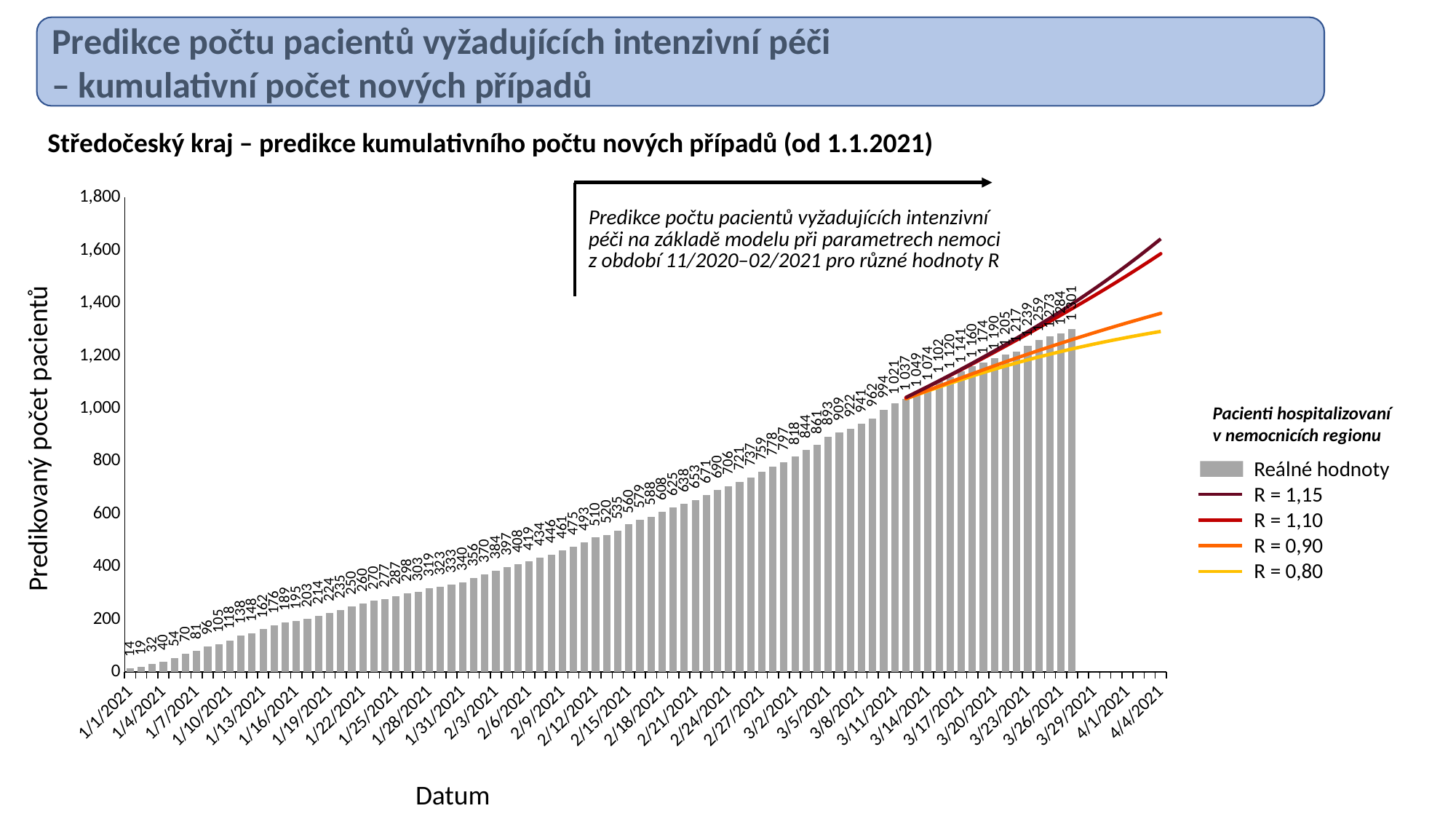

Predikce počtu pacientů vyžadujících intenzivní péči
– kumulativní počet nových případů
Středočeský kraj – predikce kumulativního počtu nových případů (od 1.1.2021)

### Chart

| Category |  |  |  |  |  |
|---|---|---|---|---|---|
| 44197 | 14.0 | None | None | None | None |
| 44198 | 19.0 | None | None | None | None |
| 44199 | 32.0 | None | None | None | None |
| 44200 | 40.0 | None | None | None | None |
| 44201 | 54.0 | None | None | None | None |
| 44202 | 70.0 | None | None | None | None |
| 44203 | 81.0 | None | None | None | None |
| 44204 | 96.0 | None | None | None | None |
| 44205 | 105.0 | None | None | None | None |
| 44206 | 118.0 | None | None | None | None |
| 44207 | 138.0 | None | None | None | None |
| 44208 | 148.0 | None | None | None | None |
| 44209 | 162.0 | None | None | None | None |
| 44210 | 176.0 | None | None | None | None |
| 44211 | 189.0 | None | None | None | None |
| 44212 | 195.0 | None | None | None | None |
| 44213 | 203.0 | None | None | None | None |
| 44214 | 214.0 | None | None | None | None |
| 44215 | 224.0 | None | None | None | None |
| 44216 | 235.0 | None | None | None | None |
| 44217 | 250.0 | None | None | None | None |
| 44218 | 260.0 | None | None | None | None |
| 44219 | 270.0 | None | None | None | None |
| 44220 | 277.0 | None | None | None | None |
| 44221 | 287.0 | None | None | None | None |
| 44222 | 298.0 | None | None | None | None |
| 44223 | 303.0 | None | None | None | None |
| 44224 | 319.0 | None | None | None | None |
| 44225 | 323.0 | None | None | None | None |
| 44226 | 333.0 | None | None | None | None |
| 44227 | 340.0 | None | None | None | None |
| 44228 | 356.0 | None | None | None | None |
| 44229 | 370.0 | None | None | None | None |
| 44230 | 384.0 | None | None | None | None |
| 44231 | 397.0 | None | None | None | None |
| 44232 | 408.0 | None | None | None | None |
| 44233 | 419.0 | None | None | None | None |
| 44234 | 434.0 | None | None | None | None |
| 44235 | 446.0 | None | None | None | None |
| 44236 | 461.0 | None | None | None | None |
| 44237 | 475.0 | None | None | None | None |
| 44238 | 493.0 | None | None | None | None |
| 44239 | 510.0 | None | None | None | None |
| 44240 | 520.0 | None | None | None | None |
| 44241 | 535.0 | None | None | None | None |
| 44242 | 560.0 | None | None | None | None |
| 44243 | 579.0 | None | None | None | None |
| 44244 | 588.0 | None | None | None | None |
| 44245 | 608.0 | None | None | None | None |
| 44246 | 625.0 | None | None | None | None |
| 44247 | 638.0 | None | None | None | None |
| 44248 | 653.0 | None | None | None | None |
| 44249 | 671.0 | None | None | None | None |
| 44250 | 690.0 | None | None | None | None |
| 44251 | 706.0 | None | None | None | None |
| 44252 | 721.0 | None | None | None | None |
| 44253 | 737.0 | None | None | None | None |
| 44254 | 759.0 | None | None | None | None |
| 44255 | 778.0 | None | None | None | None |
| 44256 | 797.0 | None | None | None | None |
| 44257 | 818.0 | None | None | None | None |
| 44258 | 844.0 | None | None | None | None |
| 44259 | 861.0 | None | None | None | None |
| 44260 | 893.0 | None | None | None | None |
| 44261 | 909.0 | None | None | None | None |
| 44262 | 922.0 | None | None | None | None |
| 44263 | 941.0 | None | None | None | None |
| 44264 | 962.0 | None | None | None | None |
| 44265 | 994.0 | None | None | None | None |
| 44266 | 1021.0 | None | None | None | None |
| 44267 | 1037.0 | 1036.6055996761904 | 1037.085493723411 | 1041.3556980263886 | 1041.4956422993528 |
| 44268 | 1049.0 | 1051.9028119189525 | 1053.1059140381217 | 1061.9864893126194 | 1062.345854731418 |
| 44269 | 1074.0 | 1066.8731953321776 | 1069.0193100937354 | 1082.874570782953 | 1083.5358386734363 |
| 44270 | 1102.0 | 1081.5110370592781 | 1084.845839789949 | 1104.031102755354 | 1105.0901411494556 |
| 44271 | 1120.0 | 1095.7787945743808 | 1100.5612658933055 | 1125.471956743993 | 1127.0358343649852 |
| 44272 | 1141.0 | 1109.6656280935877 | 1116.1374396626054 | 1147.176318966677 | 1149.3470138792284 |
| 44273 | 1160.0 | 1123.190413825743 | 1131.5898531684177 | 1169.1653354442924 | 1172.0474734952973 |
| 44274 | 1174.0 | 1136.3470418663474 | 1146.9082047990369 | 1191.430891658262 | 1195.1356274428272 |
| 44275 | 1190.0 | 1149.0923832618096 | 1162.0518784617661 | 1213.9685168120564 | 1218.6221046443425 |
| 44276 | 1205.0 | 1161.3740476448265 | 1176.9588374295695 | 1236.764954271328 | 1242.4999464998225 |
| 44277 | 1217.0 | 1173.1886791520196 | 1191.612661263059 | 1259.8200911361182 | 1266.7718946092423 |
| 44278 | 1239.0 | 1184.5545648845766 | 1206.0142960835876 | 1283.1228566440789 | 1291.4276425367104 |
| 44279 | 1259.0 | 1195.5117554945214 | 1220.1831434603005 | 1306.6636726958181 | 1316.6733937225758 |
| 44280 | 1273.0 | 1206.0725770247332 | 1234.1182777959928 | 1330.45067634723 | 1342.600148989994 |
| 44281 | 1284.0 | 1216.252256262917 | 1247.8258095512215 | 1354.4957064567825 | 1369.2451800940087 |
| 44282 | 1301.0 | 1226.0567517141067 | 1261.3012200763108 | 1378.7991489102637 | 1396.6202935037452 |
| 44283 | 0.0 | 1235.4947014095076 | 1274.5444918079388 | 1403.3574371950199 | 1424.7348101535233 |
| 44284 | 0.0 | 1244.5742740378942 | 1287.552752427474 | 1428.2199267819533 | 1453.5884584426278 |
| 44285 | 0.0 | 1253.3160402852009 | 1300.3369673347693 | 1453.538787353693 | 1483.2063094782536 |
| 44286 | 0.0 | 1261.7318144131139 | 1312.8996042473761 | 1479.323139536904 | 1513.611563847214 |
| 44287 | 0.0 | 1269.828814022533 | 1325.2391388377505 | 1505.5784804637178 | 1544.8231369634568 |
| 44288 | 0.0 | 1277.616076592437 | 1337.355837960529 | 1532.3085990041643 | 1576.8573724772546 |
| 44289 | 0.0 | 1285.1078764440317 | 1349.2569336261186 | 1559.5225651813653 | 1609.7352728647254 |
| 44290 | 0.0 | 1292.3166728021674 | 1360.94521751748 | 1587.2230059628555 | 1643.4703720757047 |
|  | None | None | None | None | None |
|  | None | None | None | None | None |
|  | None | None | None | None | None |
|  | None | None | None | None | None |
|  | None | None | None | None | None |
|  | None | None | None | None | None |
|  | None | None | None | None | None |
|  | None | None | None | None | None |
|  | None | None | None | None | None |
|  | None | None | None | None | None |
|  | None | None | None | None | None |
|  | None | None | None | None | None |
|  | None | None | None | None | None |
|  | None | None | None | None | None |
|  | None | None | None | None | None |
|  | None | None | None | None | None |
|  | None | None | None | None | None |
|  | None | None | None | None | None |
|  | None | None | None | None | None |
|  | None | None | None | None | None |
|  | None | None | None | None | None |
|  | None | None | None | None | None |
|  | None | None | None | None | None |
|  | None | None | None | None | None |
|  | None | None | None | None | None |
|  | None | None | None | None | None |
|  | None | None | None | None | None |
|  | None | None | None | None | None |
|  | None | None | None | None | None |
|  | None | None | None | None | None |
|  | None | None | None | None | None |
|  | None | None | None | None | None |
|  | None | None | None | None | None |
|  | None | None | None | None | None |
|  | None | None | None | None | None |
|  | None | None | None | None | None |
|  | None | None | None | None | None |
|  | None | None | None | None | None |
|  | None | None | None | None | None |
|  | None | None | None | None | None |
|  | None | None | None | None | None |
|  | None | None | None | None | None |
|  | None | None | None | None | None |
|  | None | None | None | None | None |
|  | None | None | None | None | None |
|  | None | None | None | None | None |
|  | None | None | None | None | None |
|  | None | None | None | None | None |
|  | None | None | None | None | None |
|  | None | None | None | None | None |
|  | None | None | None | None | None |
|  | None | None | None | None | None |
|  | None | None | None | None | None |
|  | None | None | None | None | None |
|  | None | None | None | None | None |
|  | None | None | None | None | None |
|  | None | None | None | None | None |
|  | None | None | None | None | None |
|  | None | None | None | None | None |
|  | None | None | None | None | None |
|  | None | None | None | None | None |
|  | None | None | None | None | None |
|  | None | None | None | None | None |
|  | None | None | None | None | None |
|  | None | None | None | None | None |
|  | None | None | None | None | None |
|  | None | None | None | None | None |
|  | None | None | None | None | None |
|  | None | None | None | None | None |
|  | None | None | None | None | None |
|  | None | None | None | None | None |
|  | None | None | None | None | None |
|  | None | None | None | None | None |
|  | None | None | None | None | None |
|  | None | None | None | None | None |
|  | None | None | None | None | None |
|  | None | None | None | None | None |
|  | None | None | None | None | None |
|  | None | None | None | None | None |
|  | None | None | None | None | None |
|  | None | None | None | None | None |
|  | None | None | None | None | None |
|  | None | None | None | None | None |
|  | None | None | None | None | None |
|  | None | None | None | None | None |
|  | None | None | None | None | None |
|  | None | None | None | None | None |
| Predikce počtu pacientů vyžadujících intenzivní péči na základě modelu při parametrech nemoci z období 11/2020–02/2021 pro různé hodnoty R |
| --- |
Pacienti hospitalizovaní v nemocnicích regionu
Predikovaný počet pacientů
Reálné hodnoty
R = 1,15
R = 1,10
R = 0,90
R = 0,80

Datum